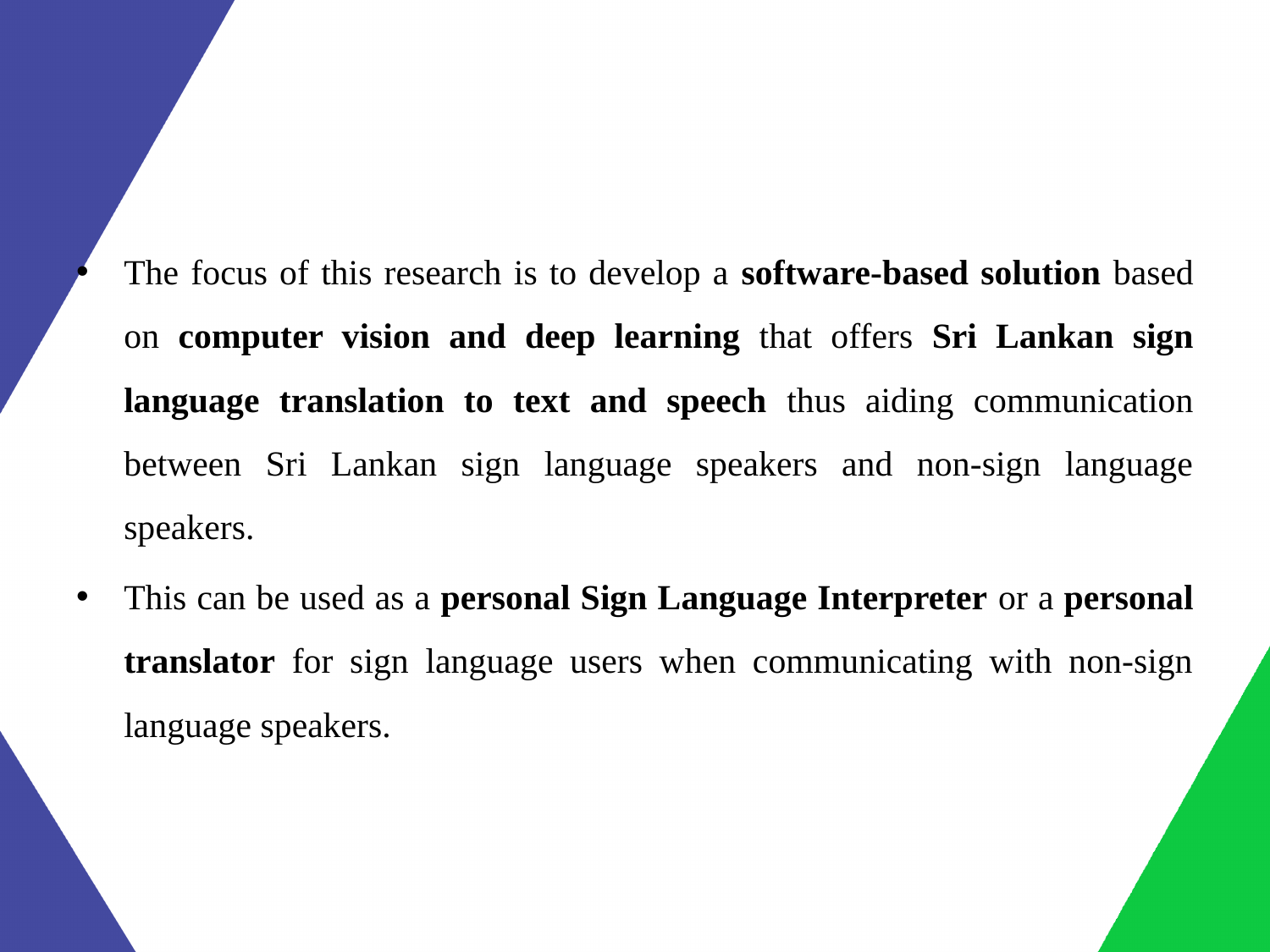

The focus of this research is to develop a software-based solution based on computer vision and deep learning that offers Sri Lankan sign language translation to text and speech thus aiding communication between Sri Lankan sign language speakers and non-sign language speakers.
This can be used as a personal Sign Language Interpreter or a personal translator for sign language users when communicating with non-sign language speakers.